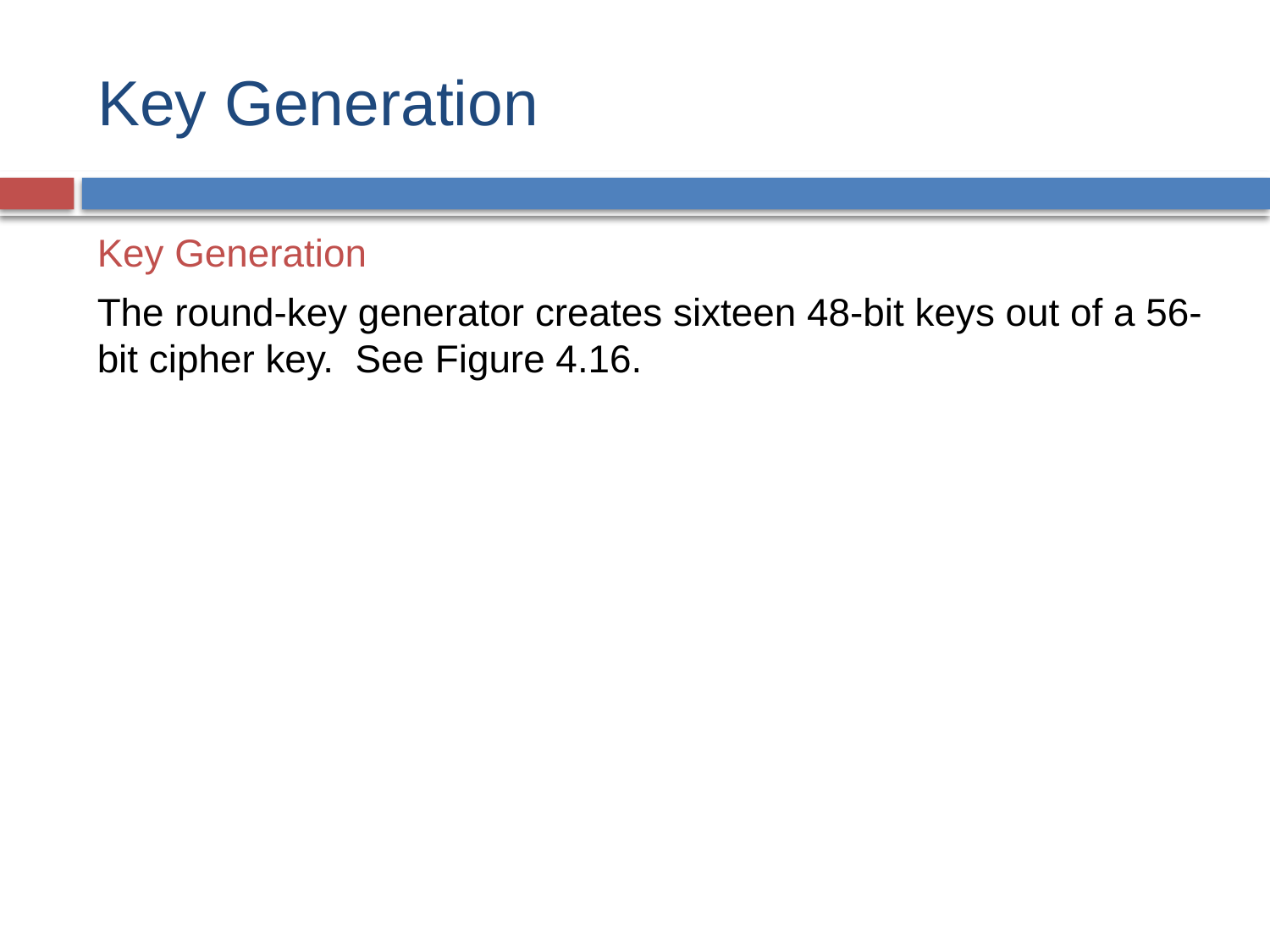

# Key Generation
Key Generation
The round-key generator creates sixteen 48-bit keys out of a 56-bit cipher key.  See Figure 4.16.